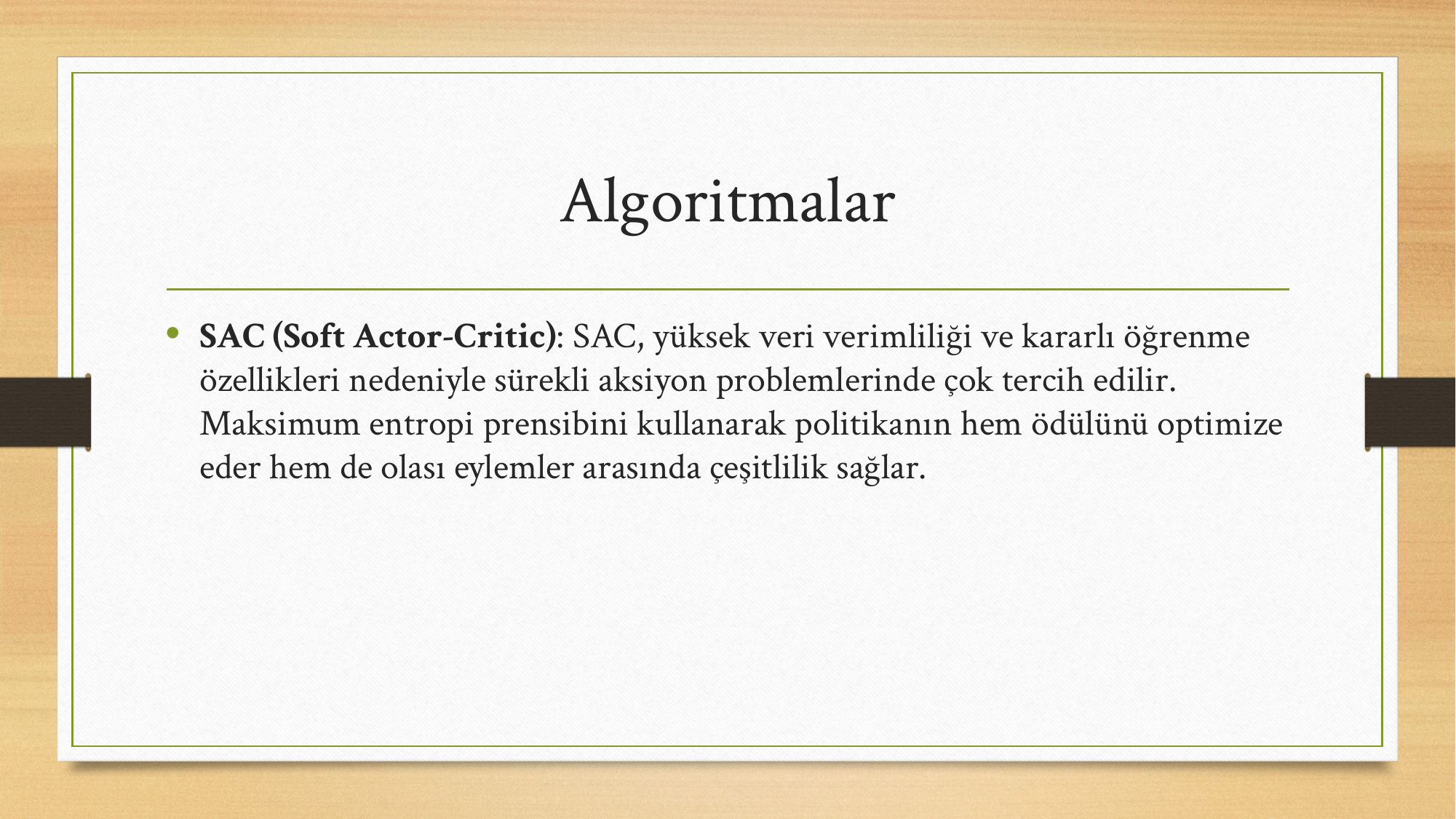

# Algoritmalar
SAC (Soft Actor-Critic): SAC, yüksek veri verimliliği ve kararlı öğrenme özellikleri nedeniyle sürekli aksiyon problemlerinde çok tercih edilir. Maksimum entropi prensibini kullanarak politikanın hem ödülünü optimize eder hem de olası eylemler arasında çeşitlilik sağlar.